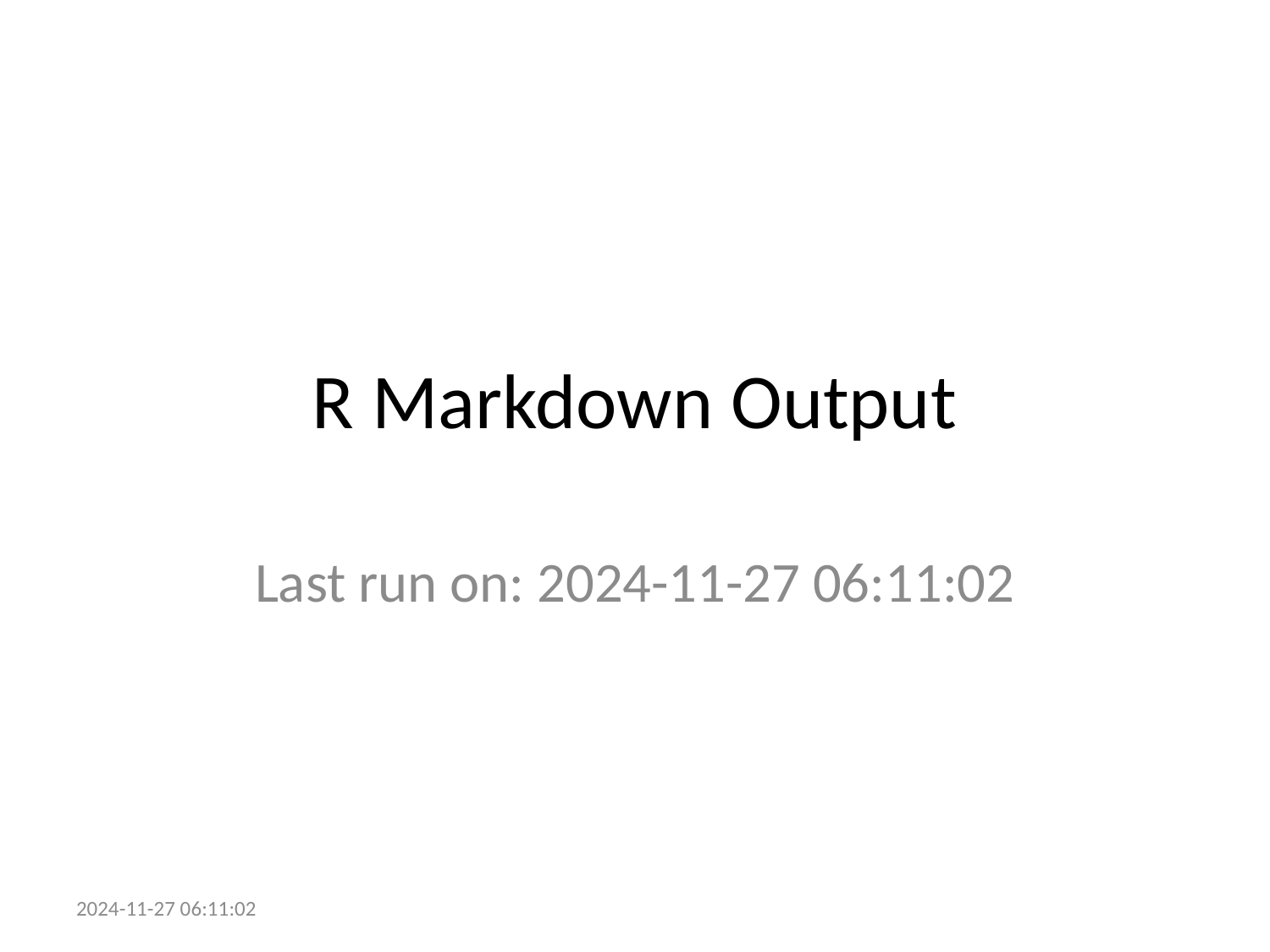

# R Markdown Output
Last run on: 2024-11-27 06:11:02
2024-11-27 06:11:02